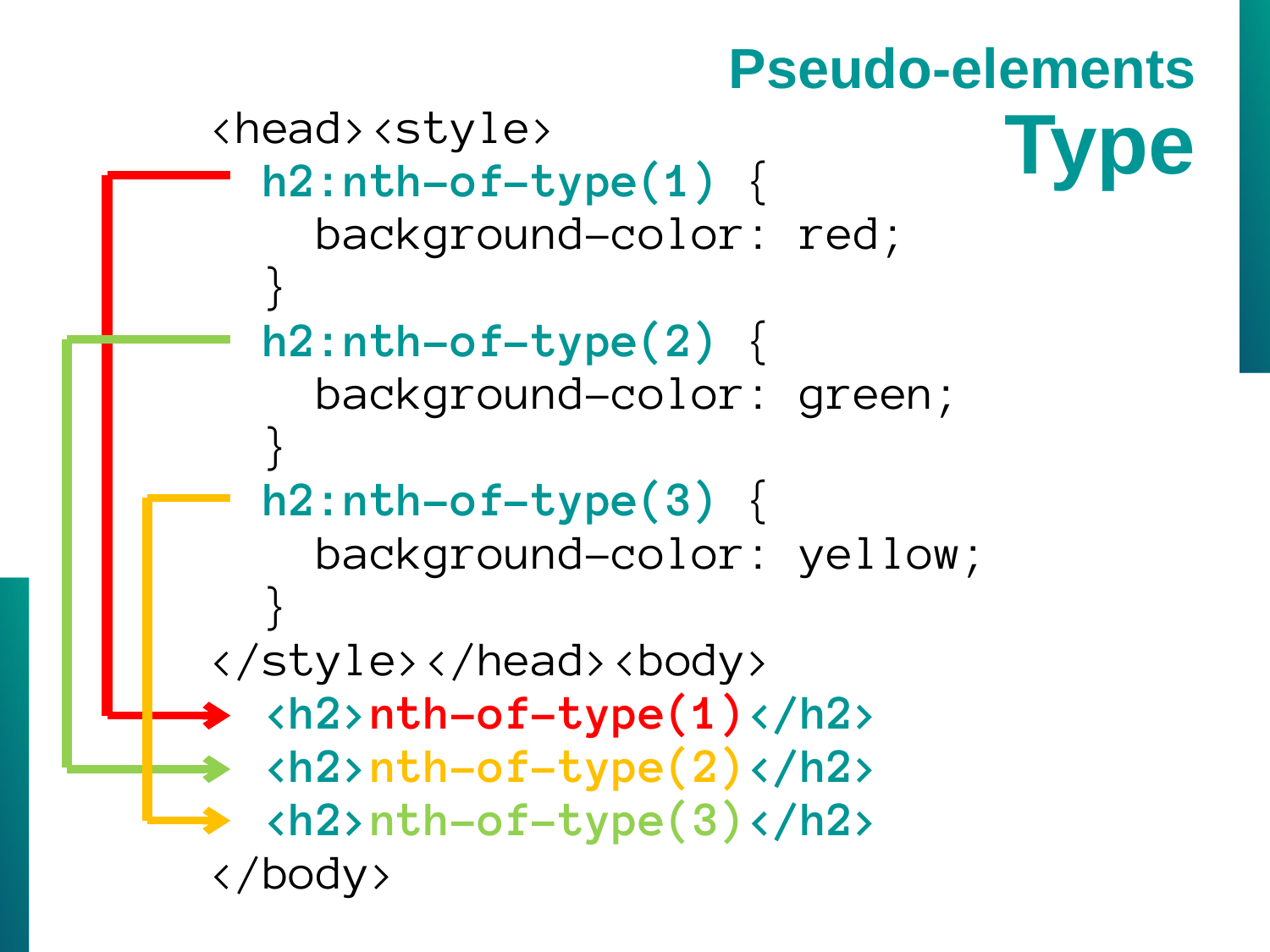

Pseudo-elements
Type
<head><style>
  h2:nth-of-type(1) {
    background-color: red;
  }
  h2:nth-of-type(2) {
    background-color: green;
  }
  h2:nth-of-type(3) {
    background-color: yellow;
  }
</style></head><body>
  <h2>nth-of-type(1)</h2>
  <h2>nth-of-type(2)</h2>
  <h2>nth-of-type(3)</h2>
</body>